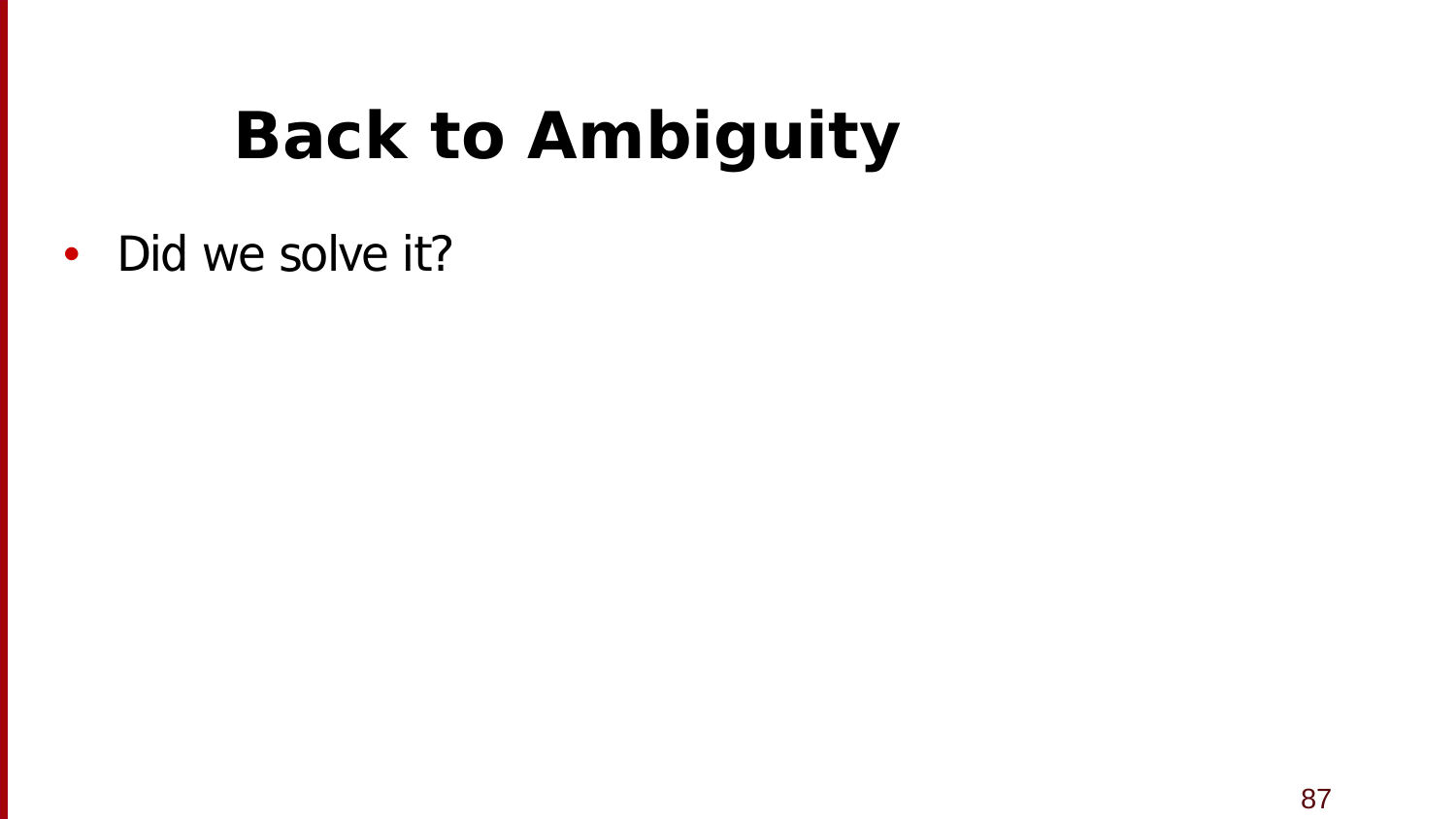

# Back to Ambiguity
Did we solve it?
87